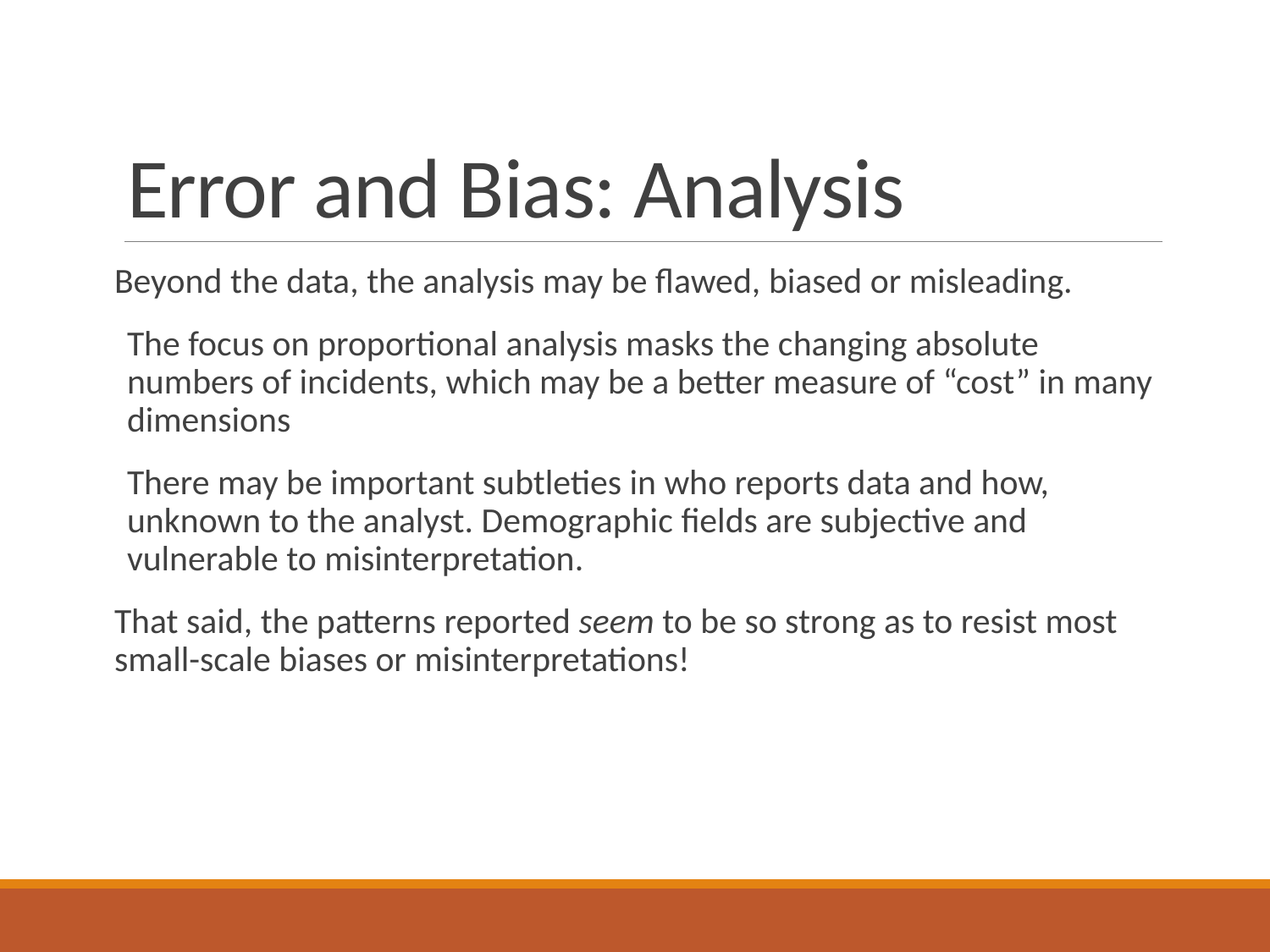

# Error and Bias: Analysis
Beyond the data, the analysis may be flawed, biased or misleading.
The focus on proportional analysis masks the changing absolute numbers of incidents, which may be a better measure of “cost” in many dimensions
There may be important subtleties in who reports data and how, unknown to the analyst. Demographic fields are subjective and vulnerable to misinterpretation.
That said, the patterns reported seem to be so strong as to resist most small-scale biases or misinterpretations!